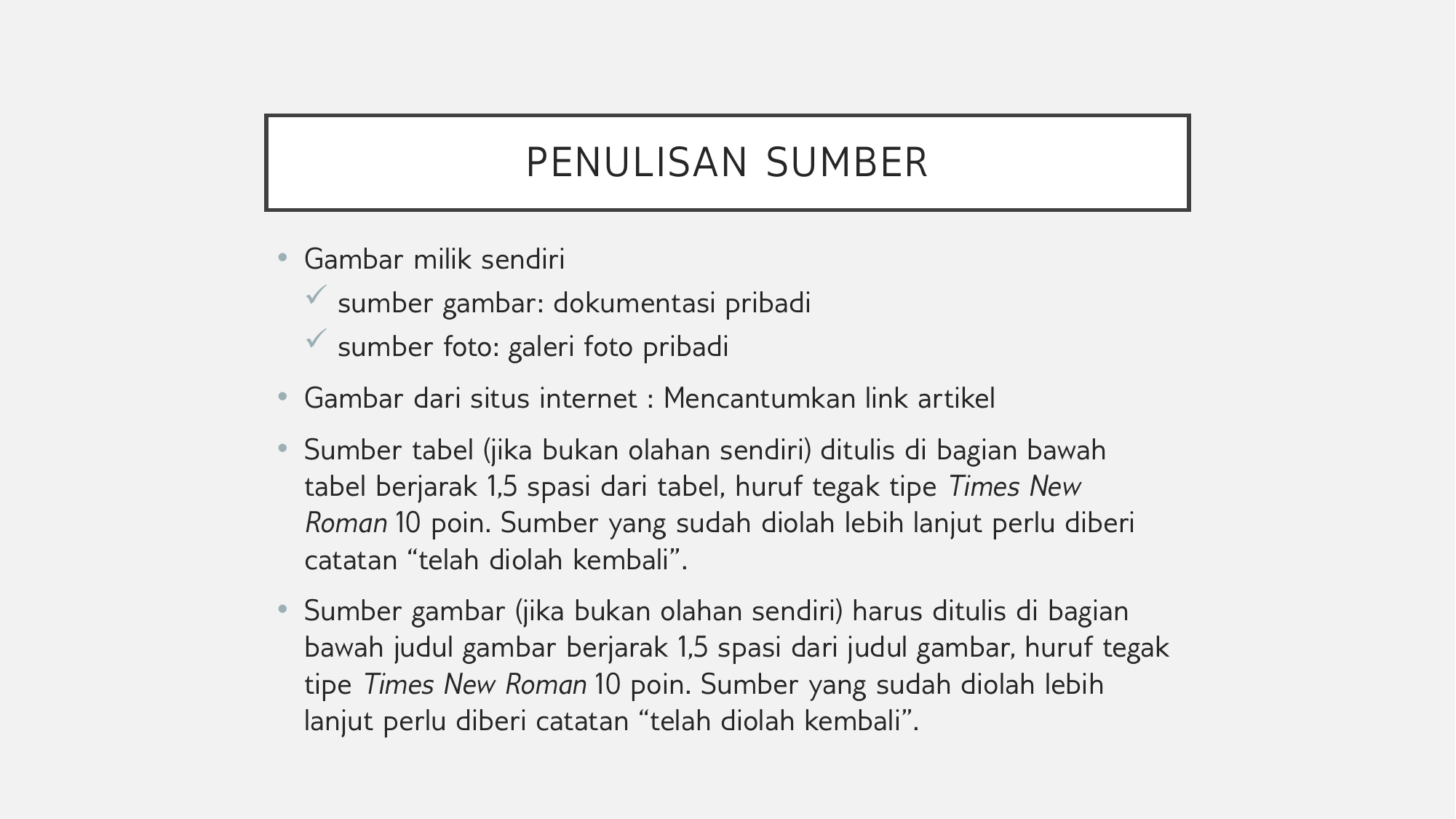

# PENULISAN sumber
Gambar milik sendiri
sumber gambar: dokumentasi pribadi
sumber foto: galeri foto pribadi
Gambar dari situs internet : Mencantumkan link artikel
Sumber tabel (jika bukan olahan sendiri) ditulis di bagian bawah tabel berjarak 1,5 spasi dari tabel, huruf tegak tipe Times New Roman 10 poin. Sumber yang sudah diolah lebih lanjut perlu diberi catatan “telah diolah kembali”.
Sumber gambar (jika bukan olahan sendiri) harus ditulis di bagian bawah judul gambar berjarak 1,5 spasi dari judul gambar, huruf tegak tipe Times New Roman 10 poin. Sumber yang sudah diolah lebih lanjut perlu diberi catatan “telah diolah kembali”.